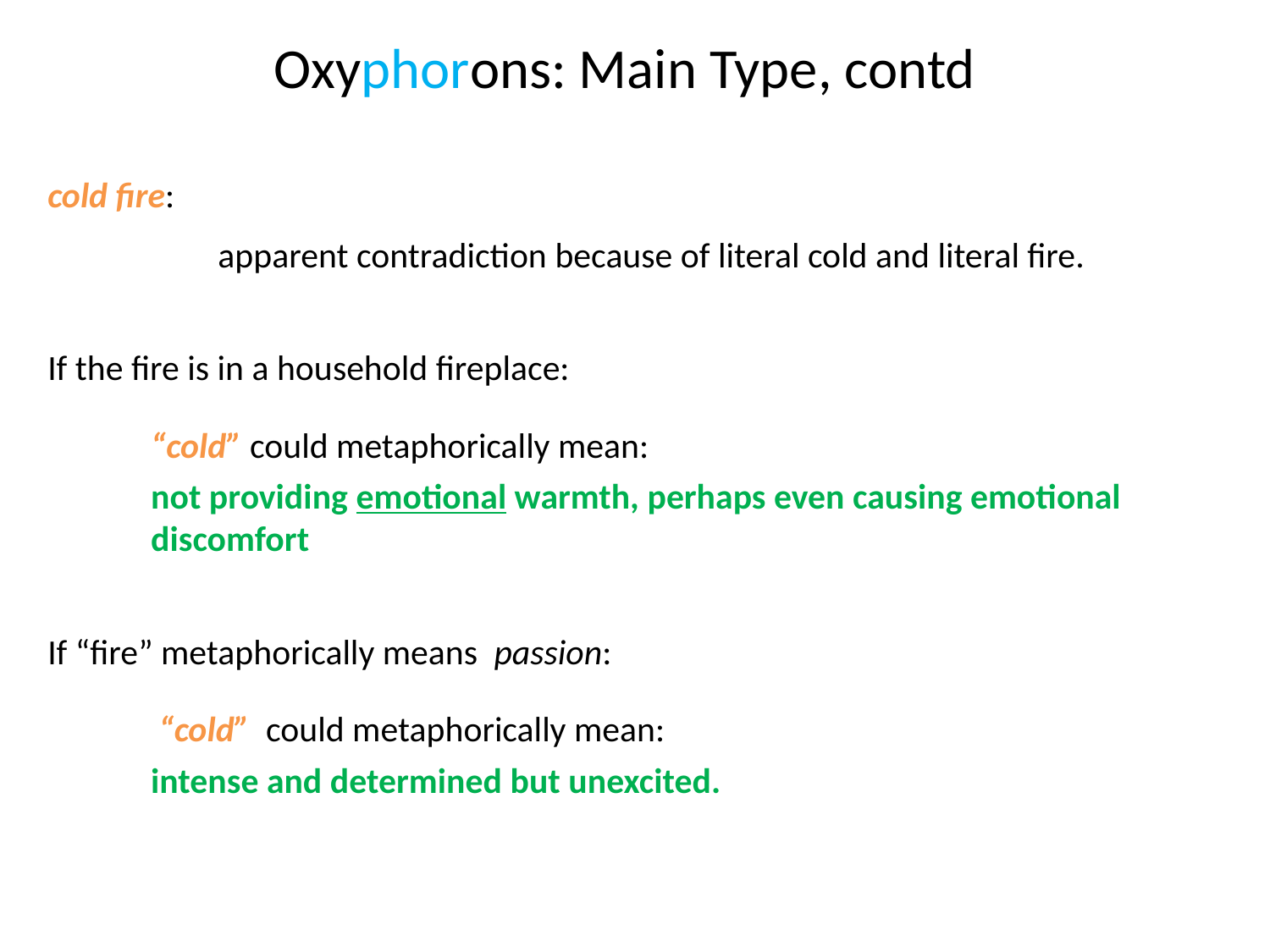

# Oxyphorons: Main Type, contd
cold fire:
apparent contradiction because of literal cold and literal fire.
If the fire is in a household fireplace:
“cold” could metaphorically mean:
not providing emotional warmth, perhaps even causing emotional discomfort
If “fire” metaphorically means  passion:
 “cold”  could metaphorically mean:
intense and determined but unexcited.